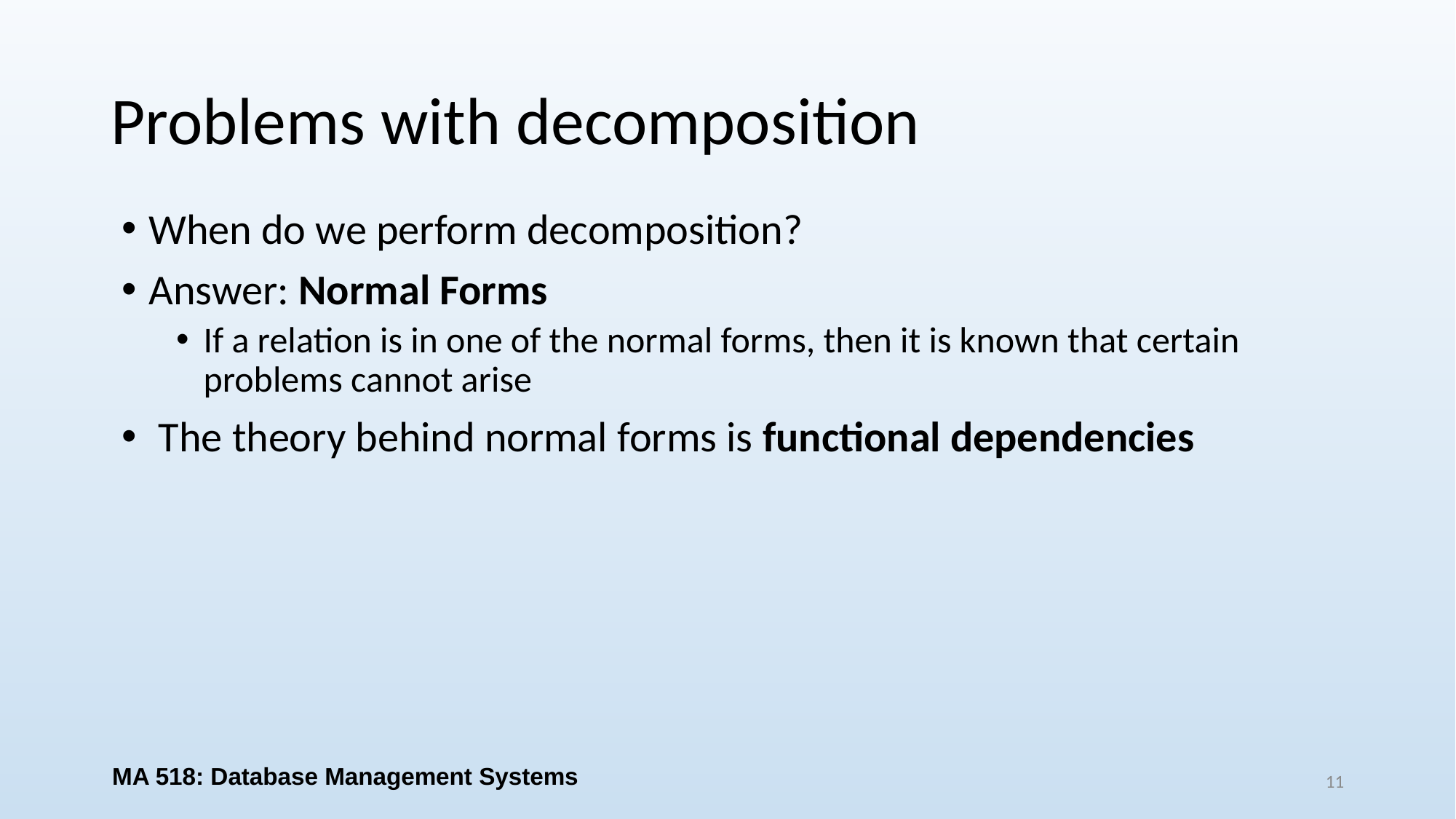

# Problems with decomposition
When do we perform decomposition?
Answer: Normal Forms
If a relation is in one of the normal forms, then it is known that certain problems cannot arise
 The theory behind normal forms is functional dependencies

MA 518: Database Management Systems
11